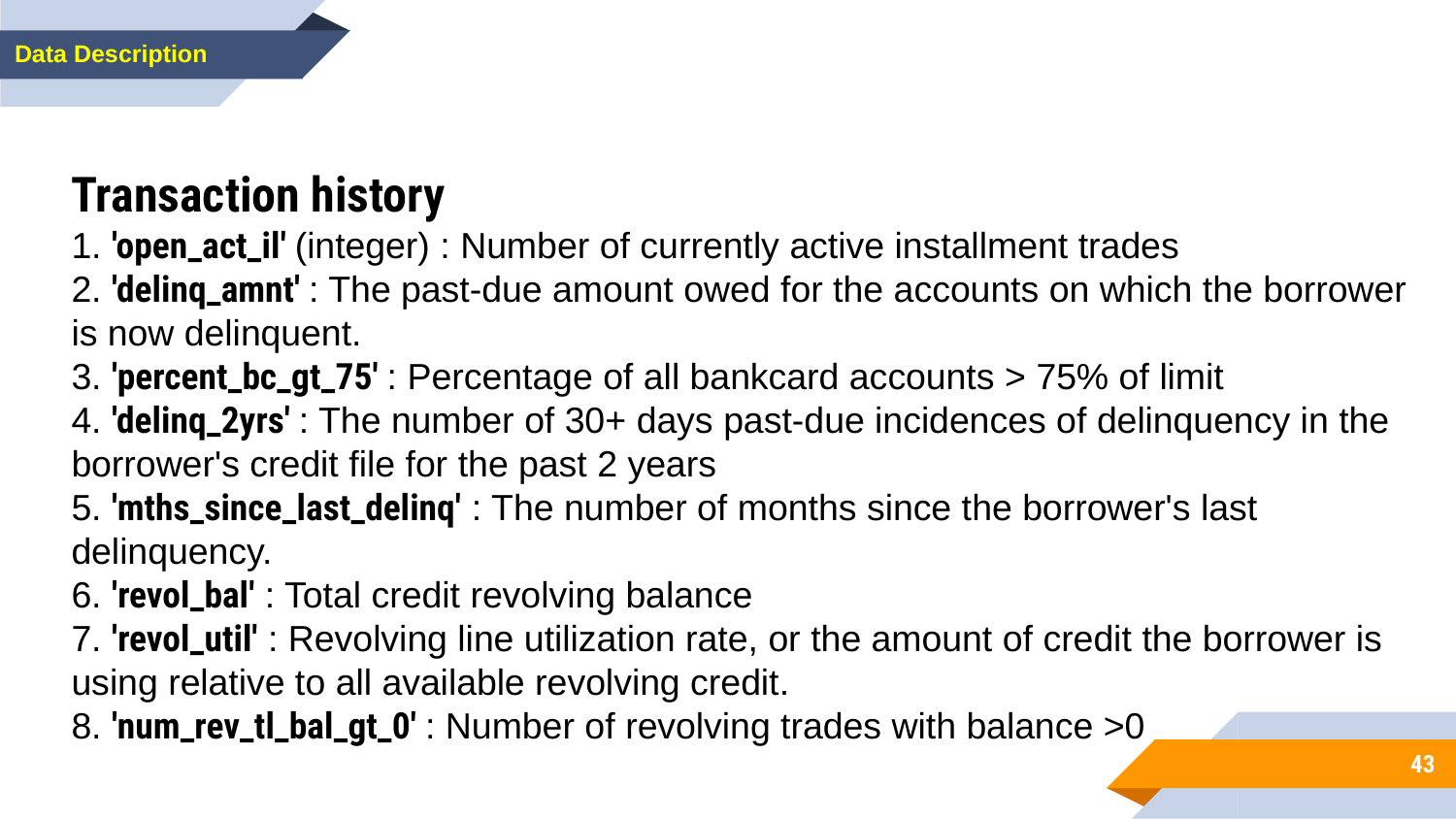

Data Description
Transaction history
1. 'open_act_il' (integer) : Number of currently active installment trades
2. 'delinq_amnt' : The past-due amount owed for the accounts on which the borrower is now delinquent.
3. 'percent_bc_gt_75' : Percentage of all bankcard accounts > 75% of limit
4. 'delinq_2yrs' : The number of 30+ days past-due incidences of delinquency in the borrower's credit file for the past 2 years
5. 'mths_since_last_delinq' : The number of months since the borrower's last delinquency.
6. 'revol_bal' : Total credit revolving balance
7. 'revol_util' : Revolving line utilization rate, or the amount of credit the borrower is using relative to all available revolving credit.
8. 'num_rev_tl_bal_gt_0' : Number of revolving trades with balance >0

43